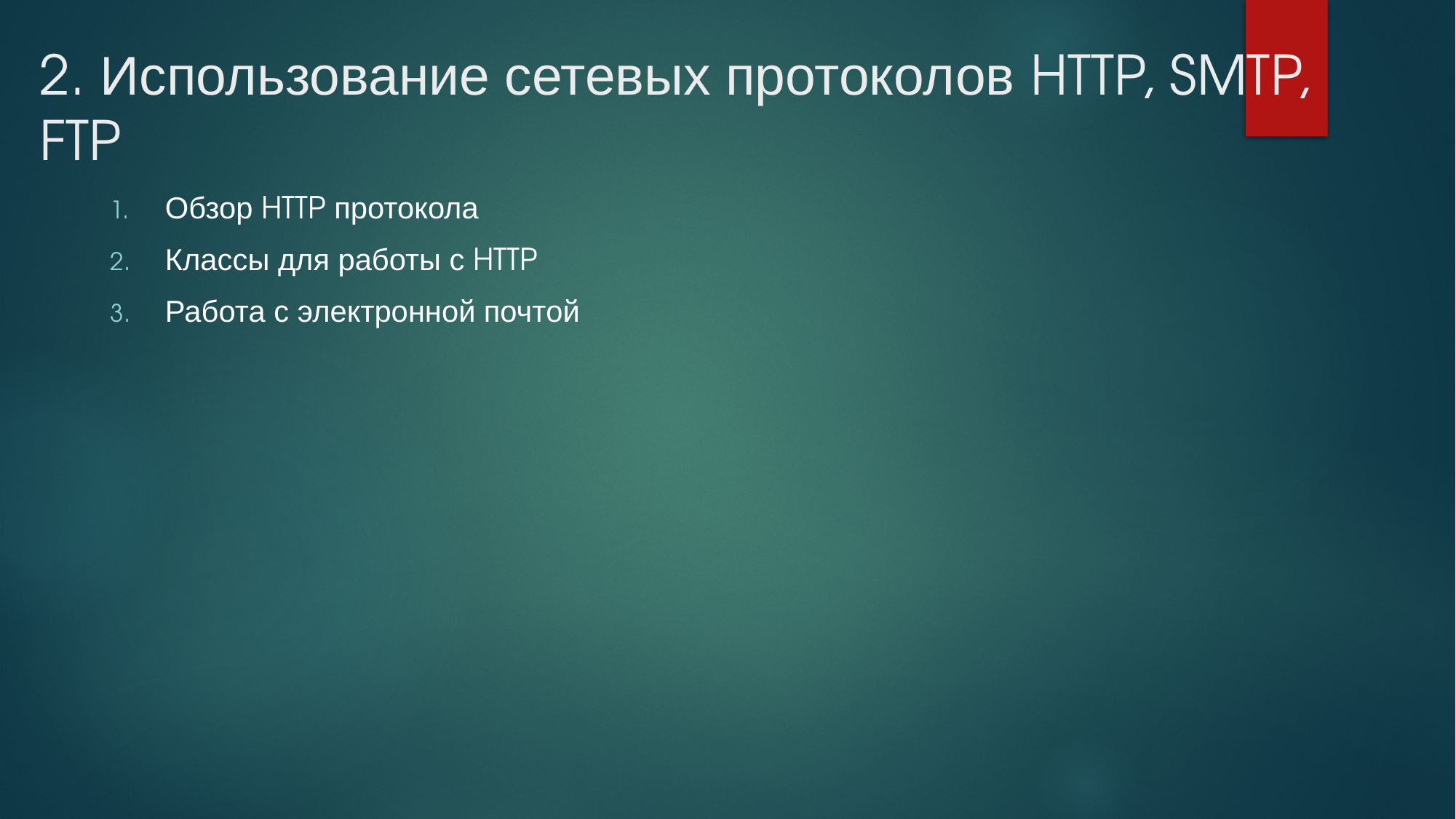

# 2. Использование сетевых протоколов HTTP, SMTP, FTP
Обзор HTTP протокола
Классы для работы с HTTP
Работа с электронной почтой